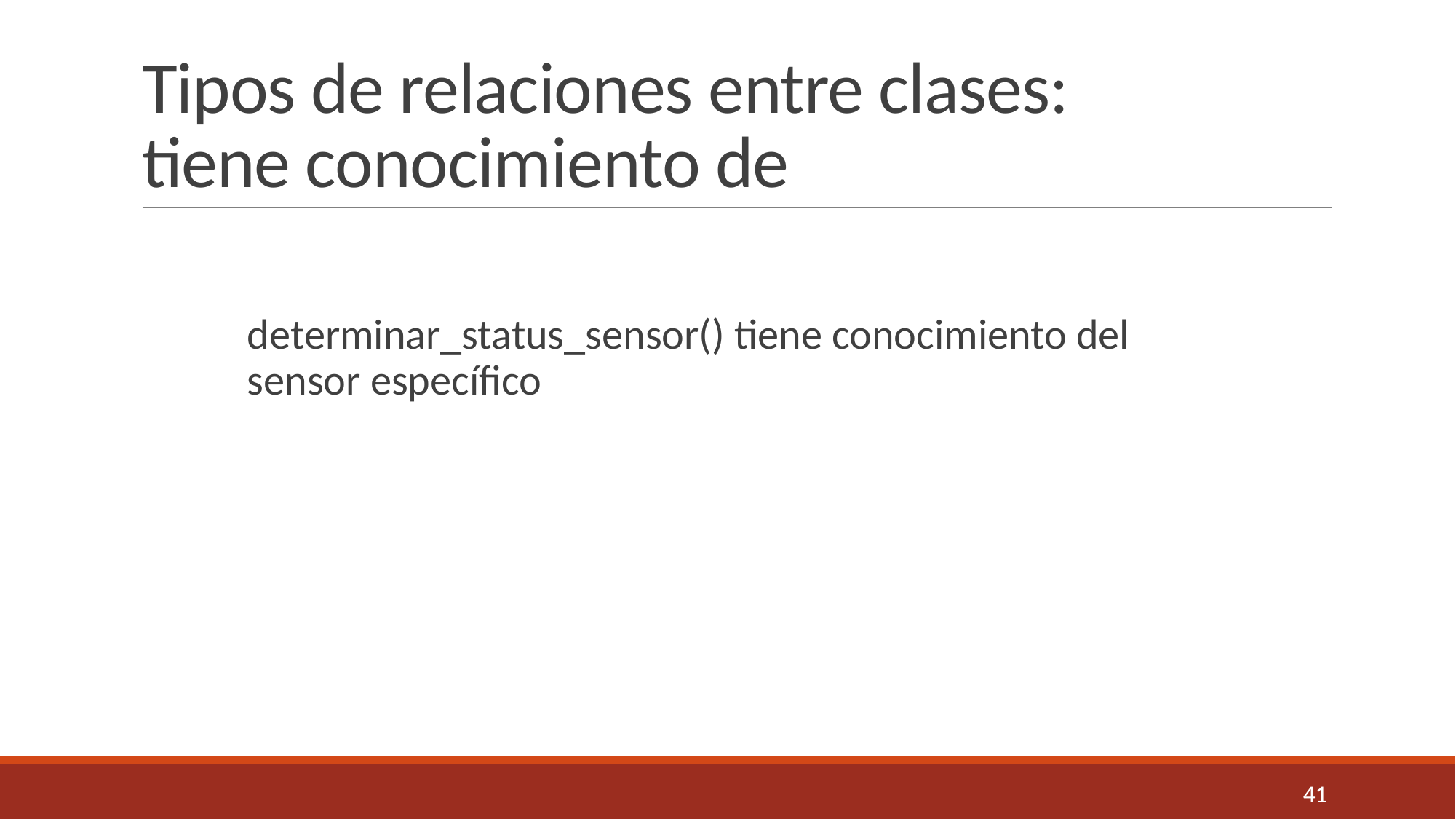

# Tipos de relaciones entre clases: tiene conocimiento de
determinar_status_sensor() tiene conocimiento del sensor específico

41